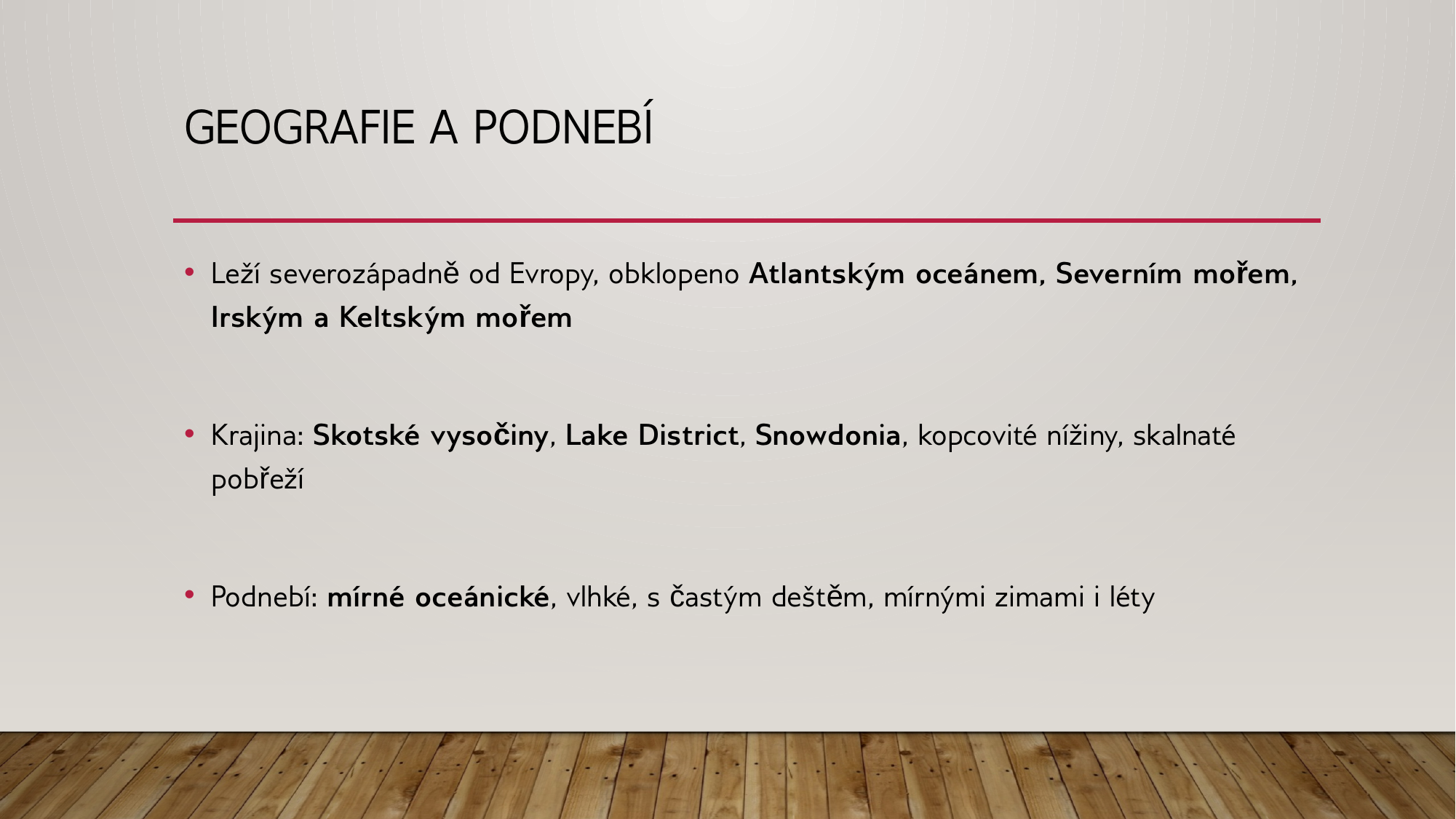

# Geografie a podnebí
Leží severozápadně od Evropy, obklopeno Atlantským oceánem, Severním mořem, Irským a Keltským mořem

Krajina: Skotské vysočiny, Lake District, Snowdonia, kopcovité nížiny, skalnaté pobřeží

Podnebí: mírné oceánické, vlhké, s častým deštěm, mírnými zimami i léty